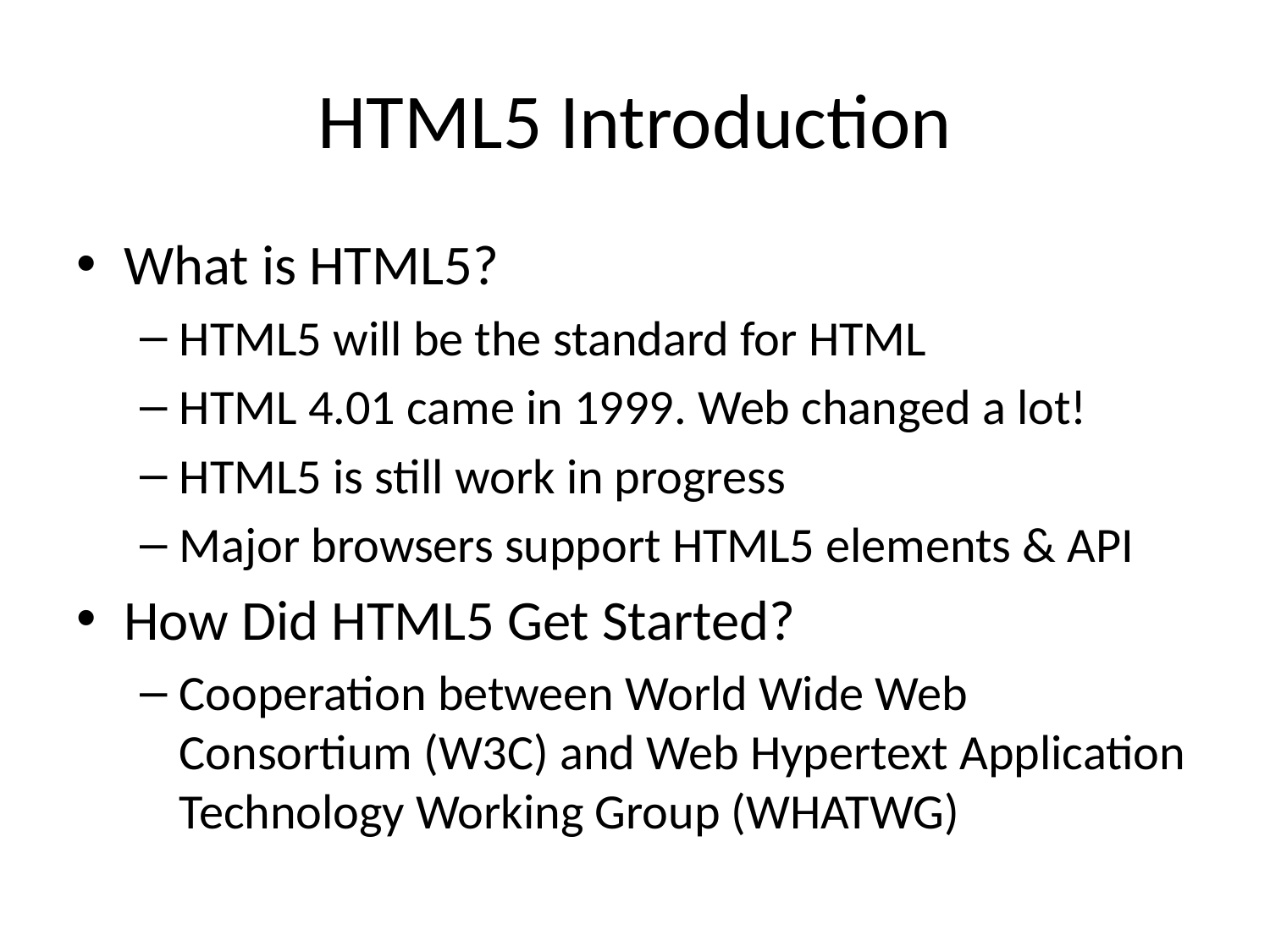

# HTML5 Introduction
What is HTML5?
HTML5 will be the standard for HTML
HTML 4.01 came in 1999. Web changed a lot!
HTML5 is still work in progress
Major browsers support HTML5 elements & API
How Did HTML5 Get Started?
Cooperation between World Wide Web Consortium (W3C) and Web Hypertext Application Technology Working Group (WHATWG)